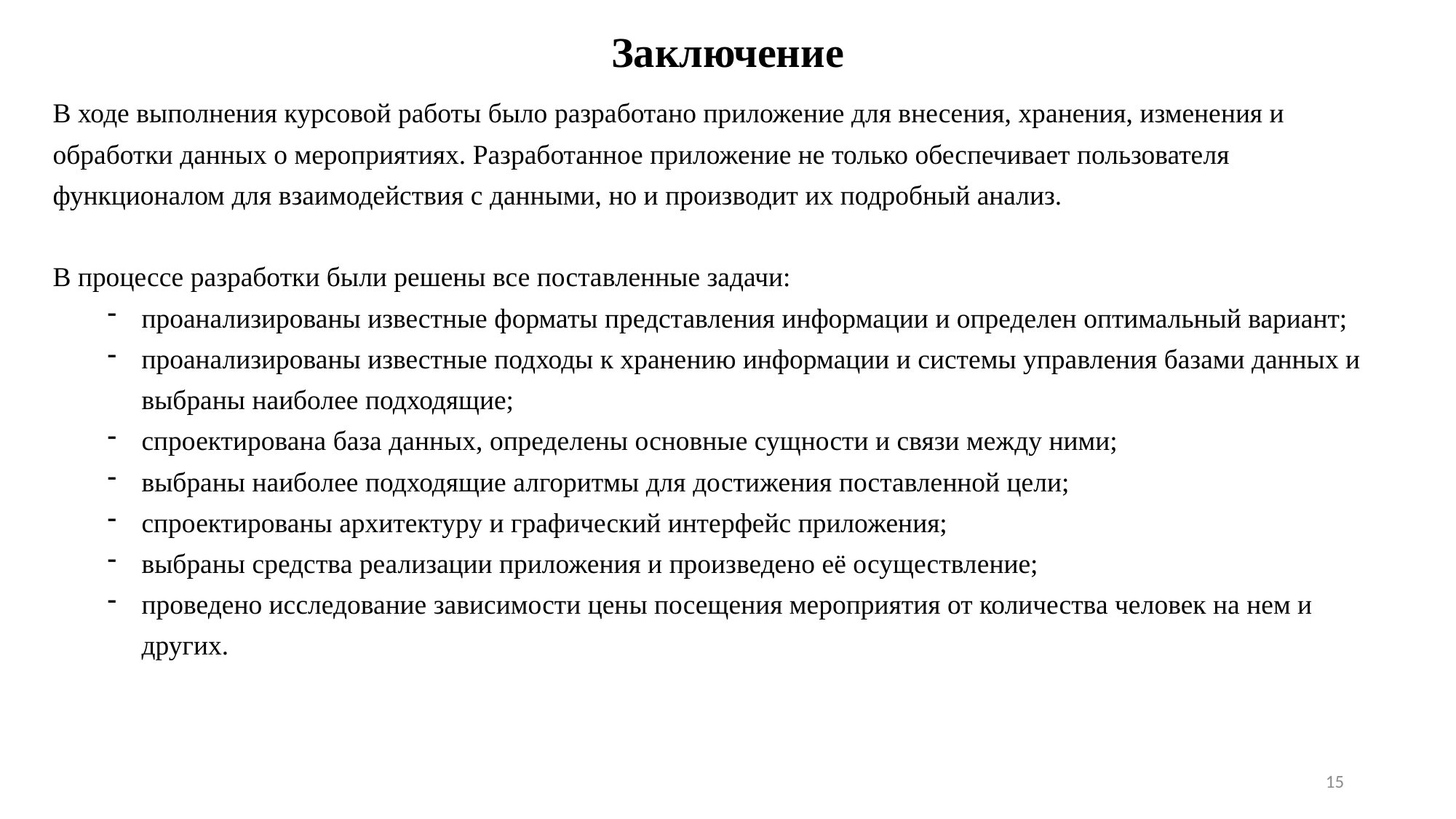

Заключение
В ходе выполнения курсовой работы было разработано приложение для внесения, хранения, изменения и обработки данных о мероприятиях. Разработанное приложение не только обеспечивает пользователя функционалом для взаимодействия с данными, но и производит их подробный анализ.

В процессе разработки были решены все поставленные задачи:
проанализированы известные форматы представления информации и определен оптимальный вариант;
проанализированы известные подходы к хранению информации и системы управления базами данных и выбраны наиболее подходящие;
спроектирована база данных, определены основные сущности и связи между ними;
выбраны наиболее подходящие алгоритмы для достижения поставленной цели;
спроектированы архитектуру и графический интерфейс приложения;
выбраны средства реализации приложения и произведено её осуществление;
проведено исследование зависимости цены посещения мероприятия от количества человек на нем и других.
15